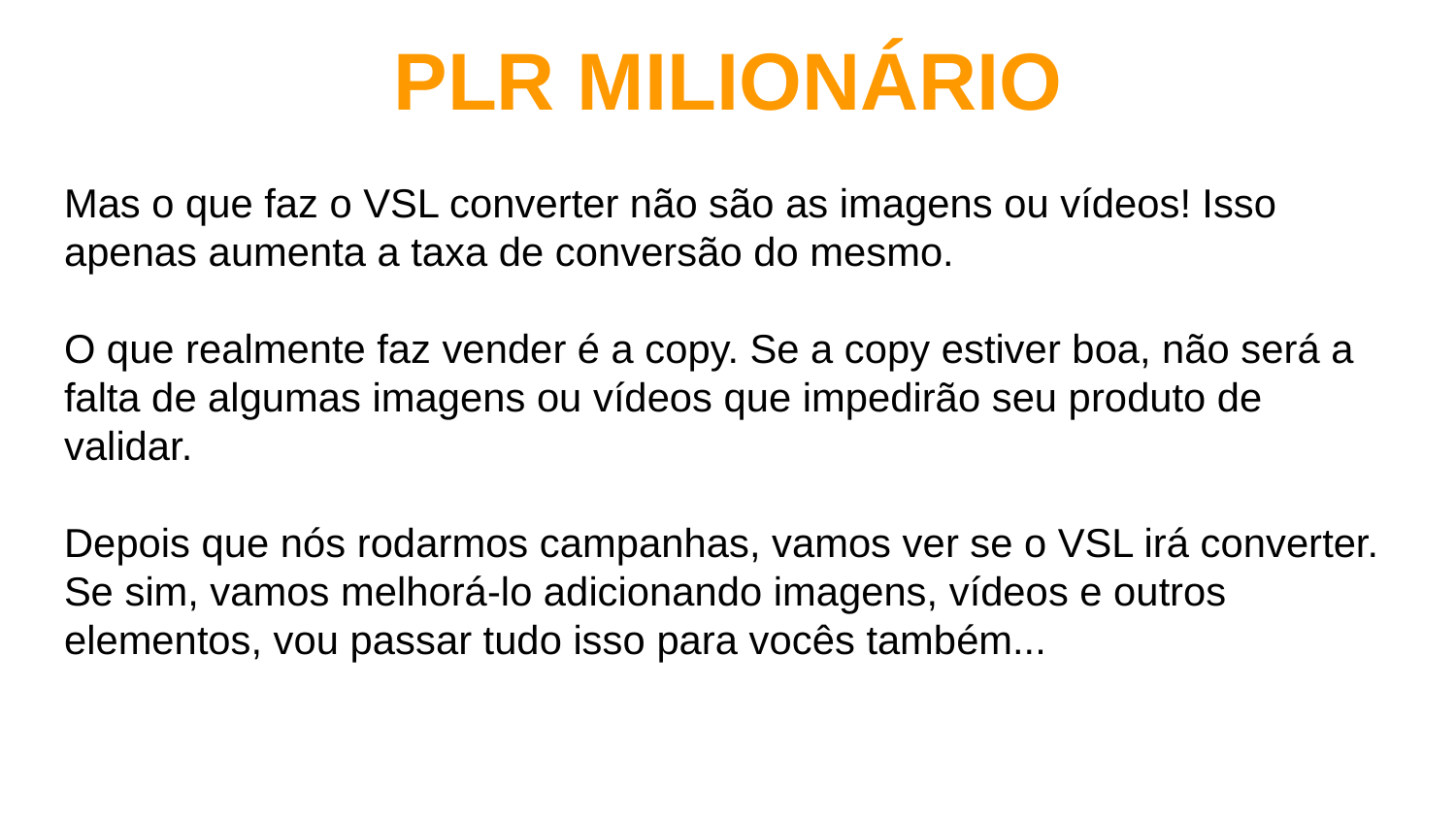

PLR MILIONÁRIO
Mas o que faz o VSL converter não são as imagens ou vídeos! Isso apenas aumenta a taxa de conversão do mesmo.

O que realmente faz vender é a copy. Se a copy estiver boa, não será a falta de algumas imagens ou vídeos que impedirão seu produto de validar.

Depois que nós rodarmos campanhas, vamos ver se o VSL irá converter. Se sim, vamos melhorá-lo adicionando imagens, vídeos e outros elementos, vou passar tudo isso para vocês também...